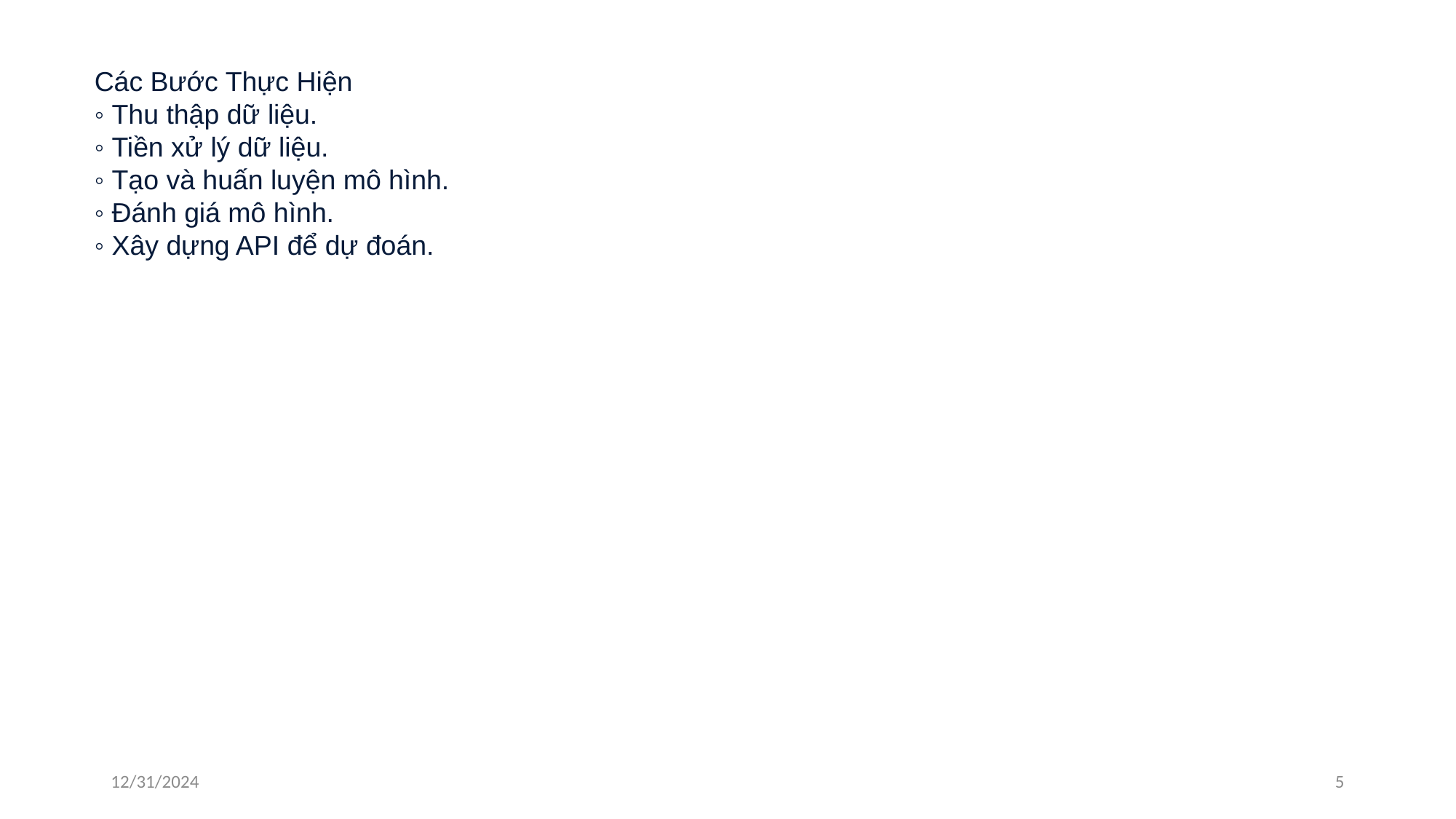

Các Bước Thực Hiện
◦ Thu thập dữ liệu.
◦ Tiền xử lý dữ liệu.
◦ Tạo và huấn luyện mô hình.
◦ Đánh giá mô hình.
◦ Xây dựng API để dự đoán.
12/31/2024
5